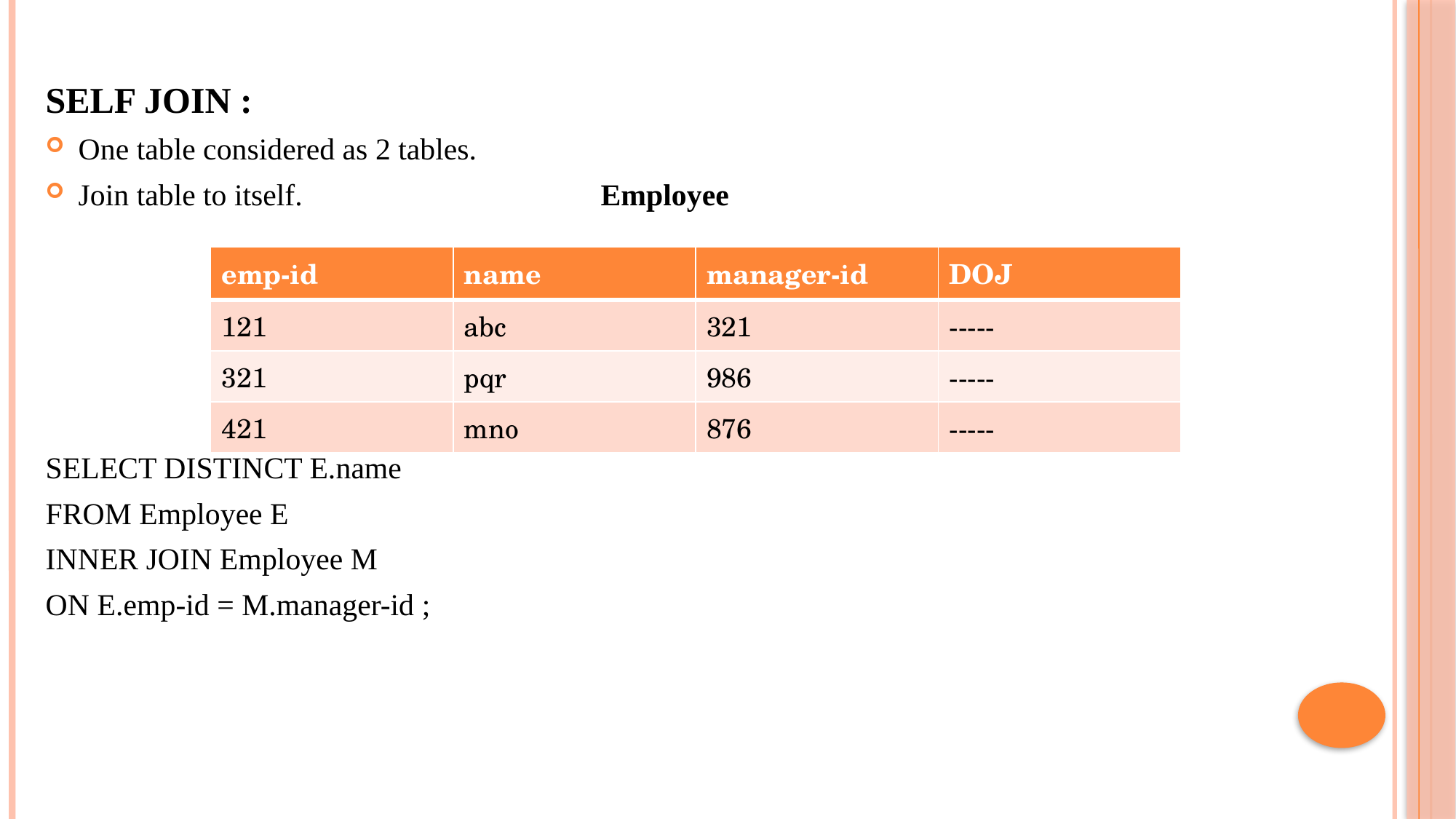

SELF JOIN :
One table considered as 2 tables.
Join table to itself.                                       Employee

SELECT DISTINCT E.name
FROM Employee E
INNER JOIN Employee M
ON E.emp-id = M.manager-id ;

| emp-id | name | manager-id | DOJ |
| --- | --- | --- | --- |
| 121 | abc | 321 | ----- |
| 321 | pqr | 986 | ----- |
| 421 | mno | 876 | ----- |